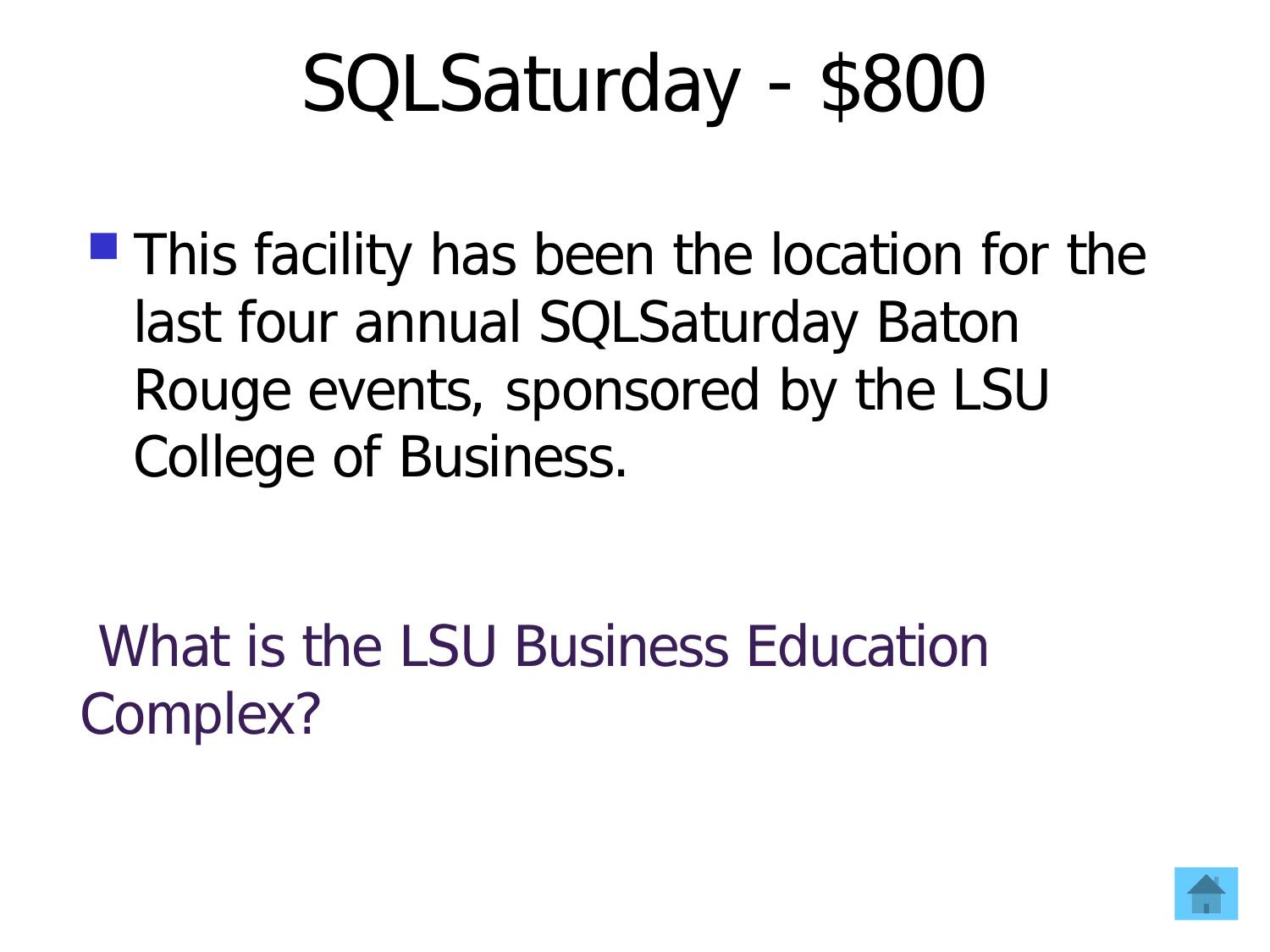

# SQLSaturday - $800
This facility has been the location for the last four annual SQLSaturday Baton Rouge events, sponsored by the LSU College of Business.
 What is the LSU Business Education Complex?